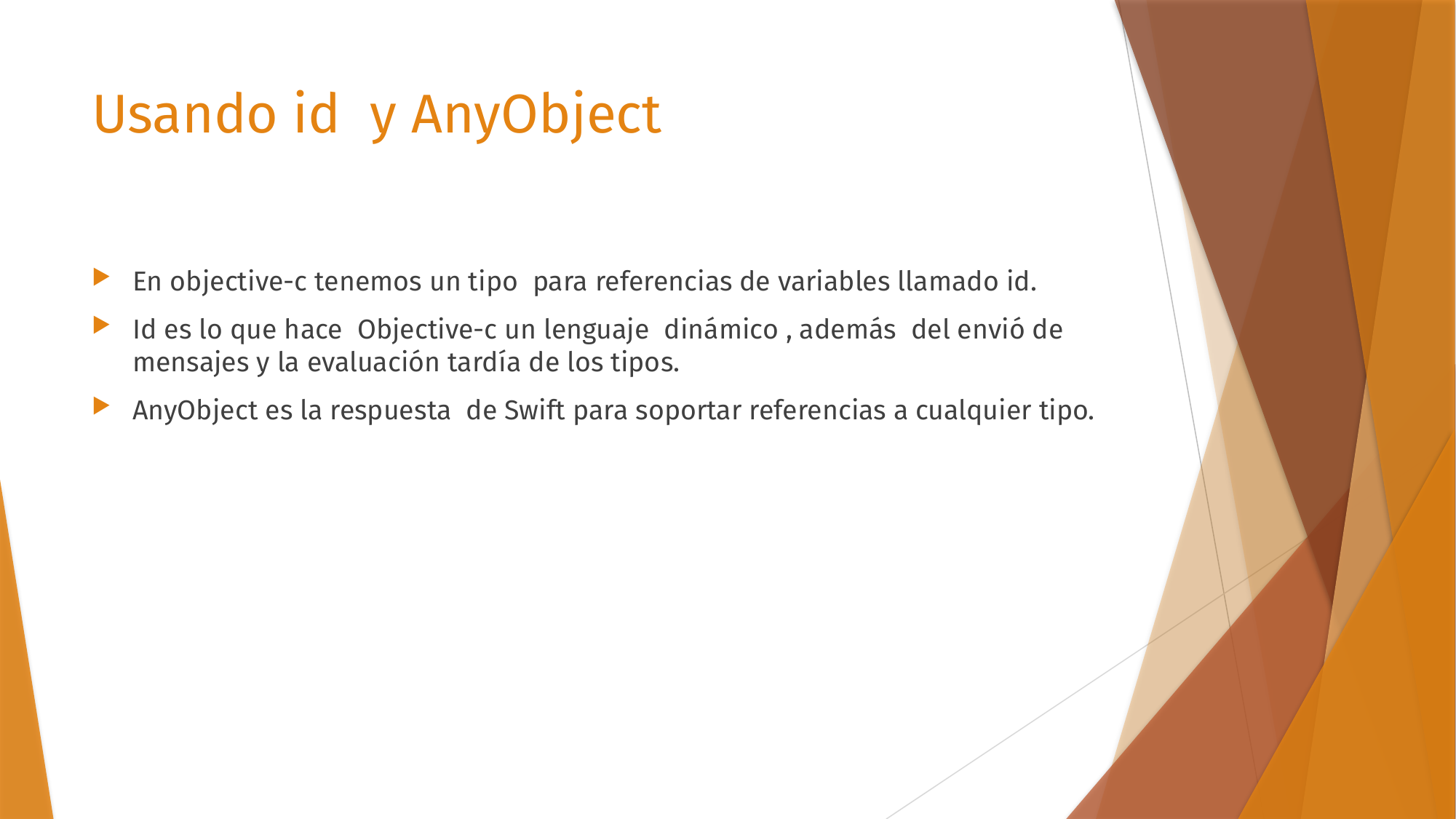

# Usando id  y AnyObject
En objective-c tenemos un tipo  para referencias de variables llamado id.
Id es lo que hace  Objective-c un lenguaje  dinámico , además  del envió de mensajes y la evaluación tardía de los tipos.
AnyObject es la respuesta  de Swift para soportar referencias a cualquier tipo.